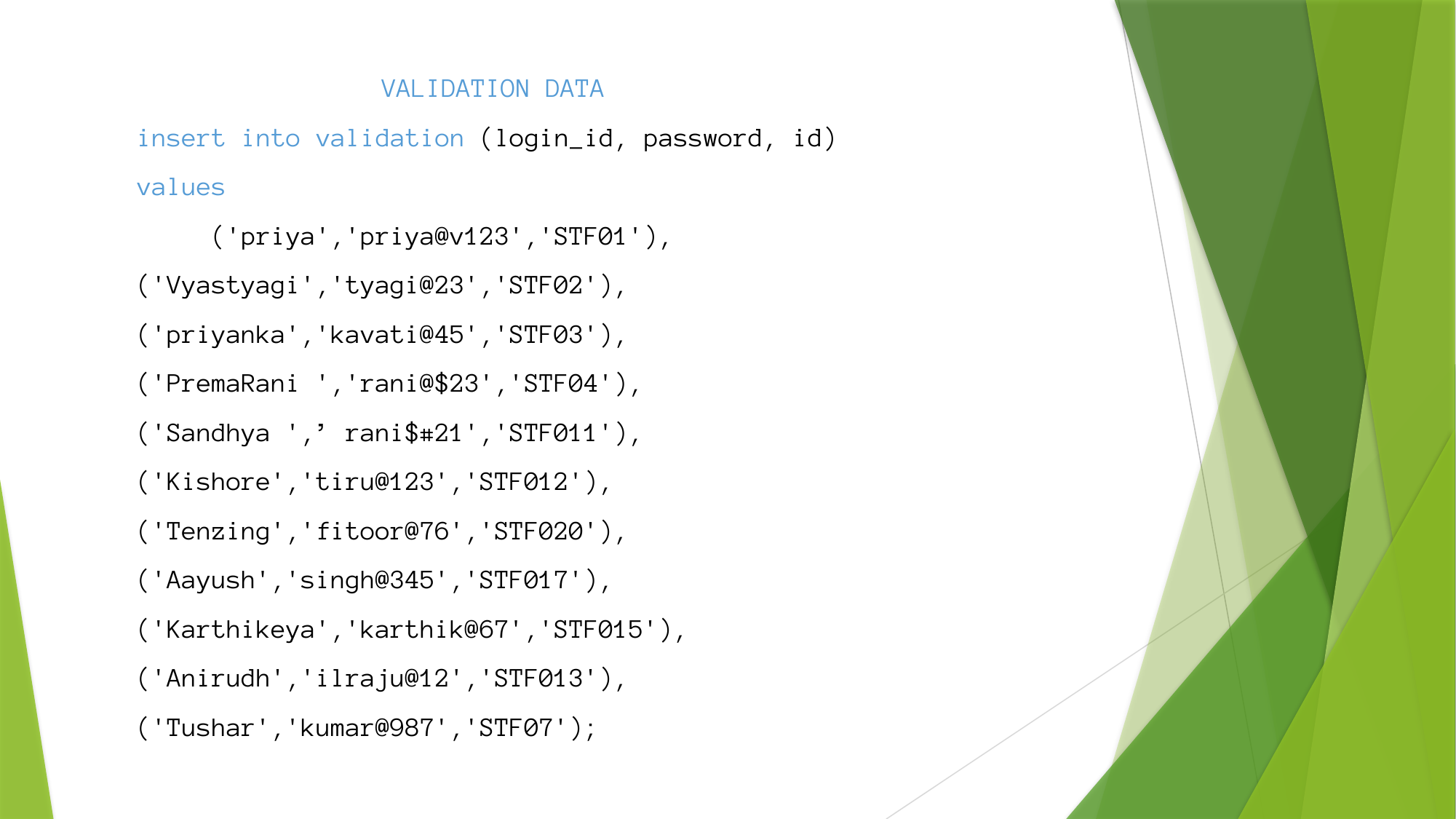

VALIDATION DATA
insert into validation (login_id, password, id)
values
     ('priya','priya@v123','STF01'),
('Vyastyagi','tyagi@23','STF02'),
('priyanka','kavati@45','STF03'),
('PremaRani ','rani@$23','STF04'),
('Sandhya ',’ rani$#21','STF011'),
('Kishore','tiru@123','STF012'),
('Tenzing','fitoor@76','STF020'),
('Aayush','singh@345','STF017'),
('Karthikeya','karthik@67','STF015'),
('Anirudh','ilraju@12','STF013'),
('Tushar','kumar@987','STF07');